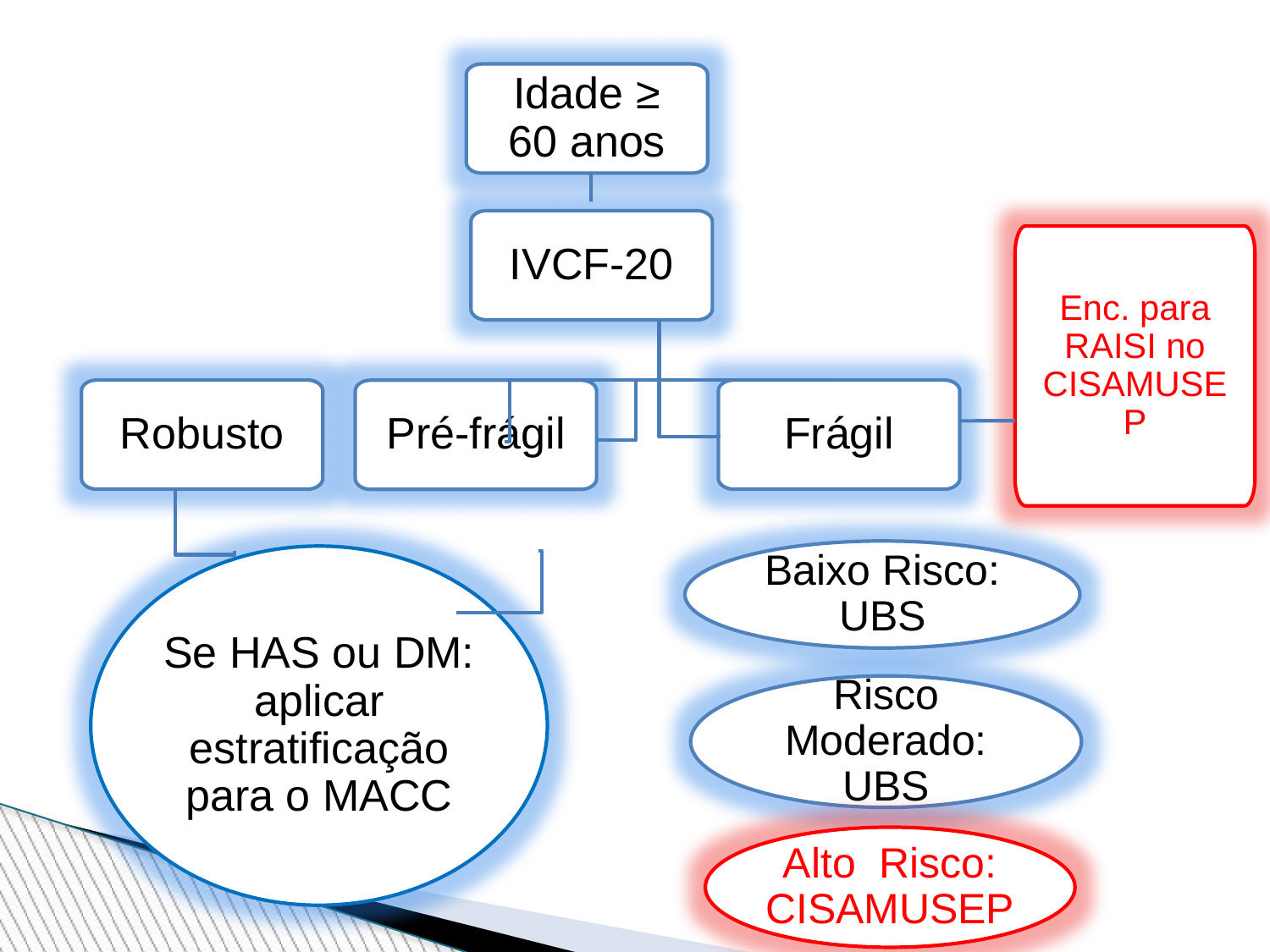

Idade ≥ 60 anos

IVCF-20
Enc. para RAISI no CISAMUSEP

Robusto

Frágil
Pré-frágil

Baixo Risco: UBS
Se HAS ou DM: aplicar estratificação para o MACC

Risco Moderado: UBS

Alto  Risco: CISAMUSEP